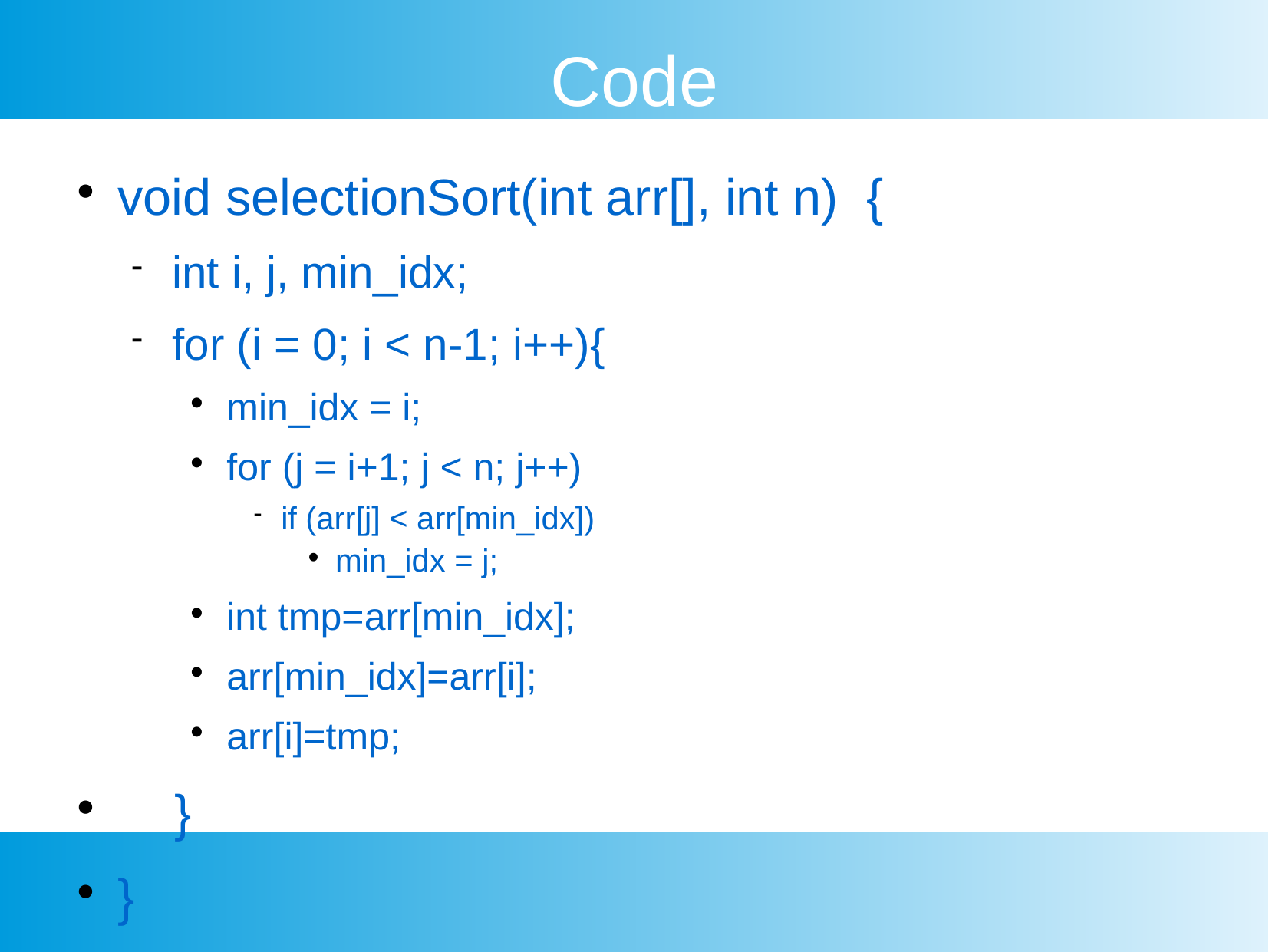

Code
void selectionSort(int arr[], int n)  {
int i, j, min_idx;
for (i = 0; i < n-1; i++){
min_idx = i;
for (j = i+1; j < n; j++)
if (arr[j] < arr[min_idx])
min_idx = j;
int tmp=arr[min_idx];
arr[min_idx]=arr[i];
arr[i]=tmp;
    }
}